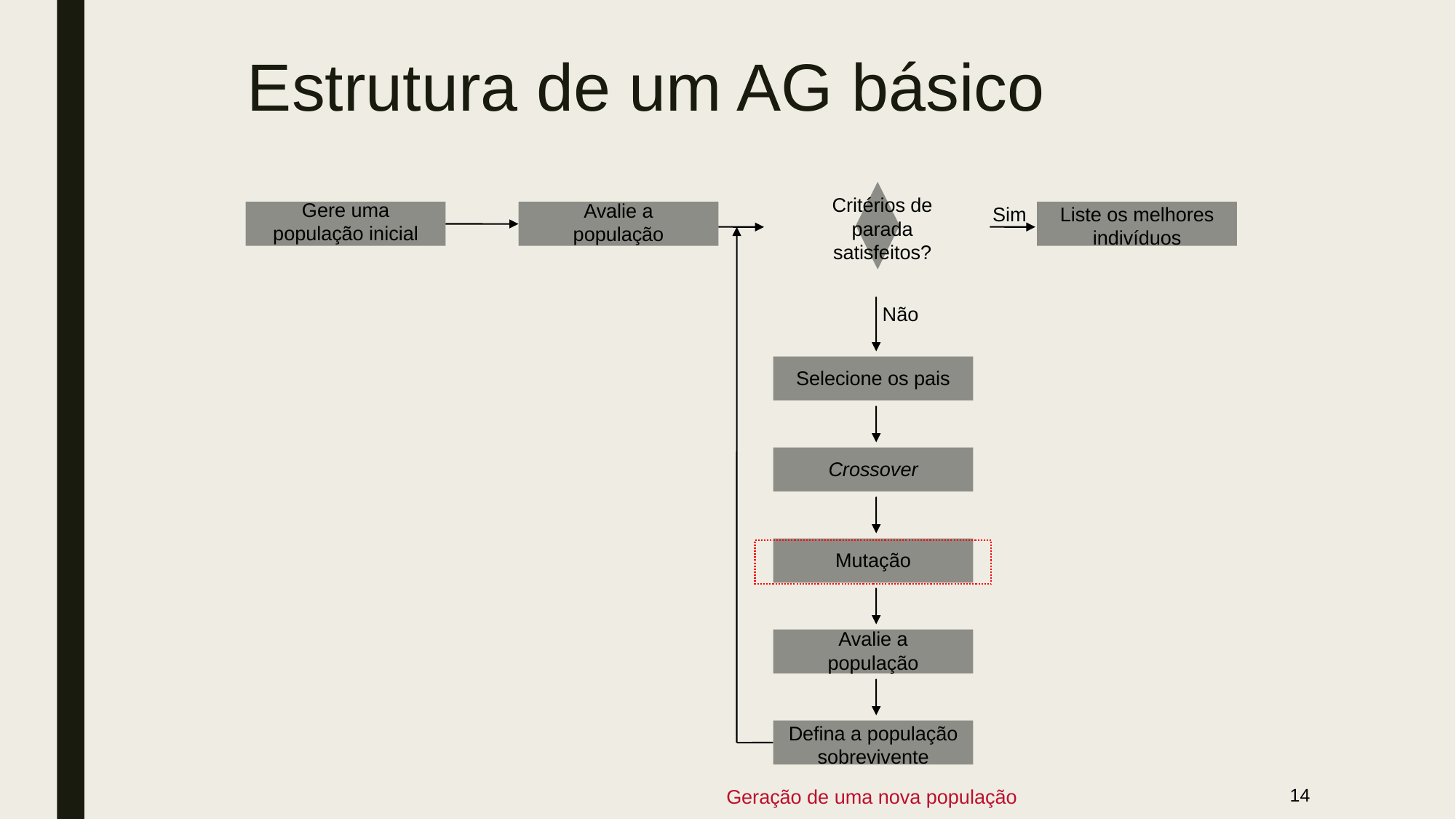

# Estrutura de um AG básico

Critérios de parada satisfeitos?
Gere uma população inicial
Avalie a população
Sim
Liste os melhores indivíduos

Não

Selecione os pais

Crossover

Mutação

Avalie a população

Defina a população sobrevivente

14
Geração de uma nova população